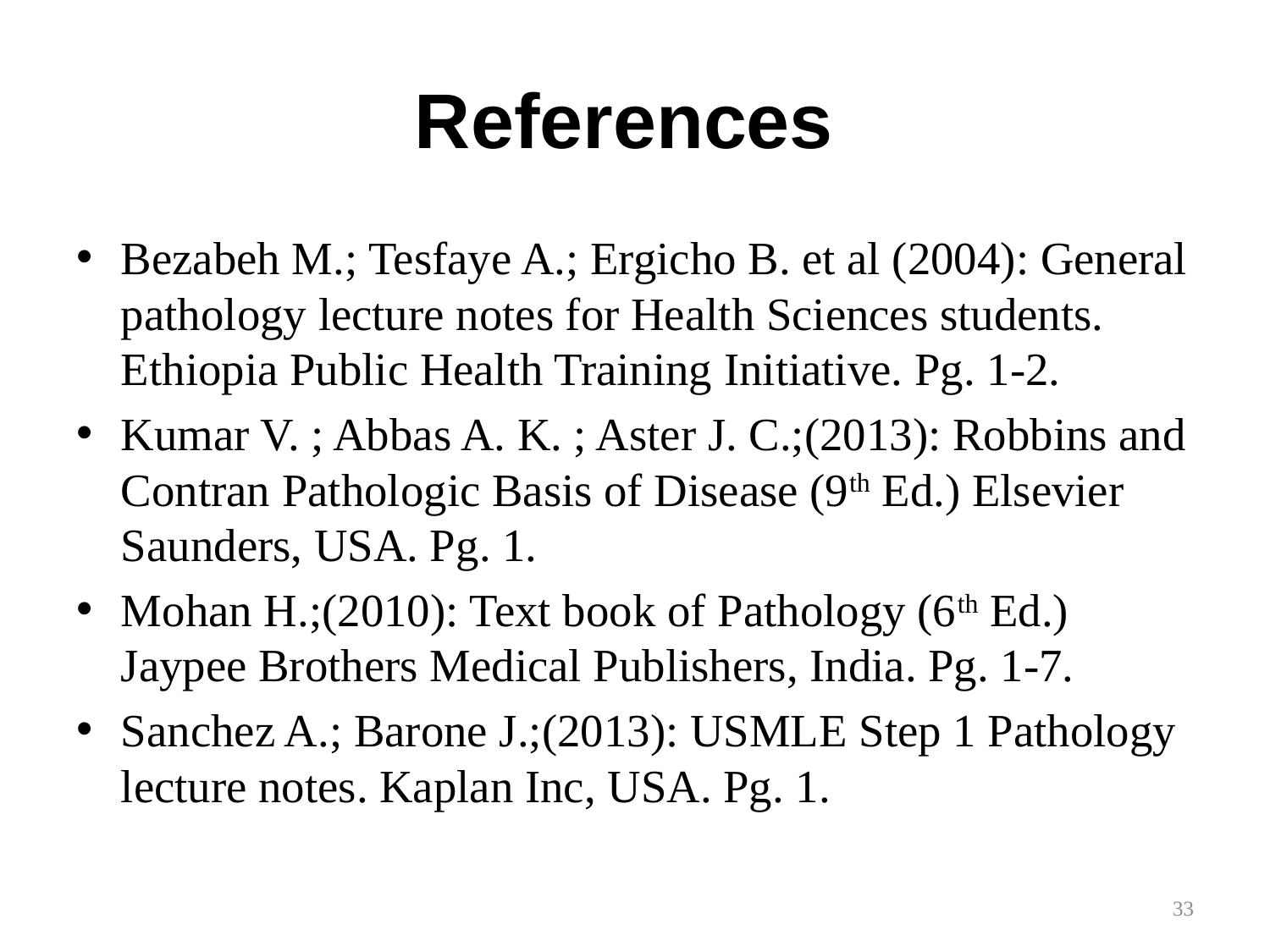

# References
Bezabeh M.; Tesfaye A.; Ergicho B. et al (2004): General pathology lecture notes for Health Sciences students. Ethiopia Public Health Training Initiative. Pg. 1-2.
Kumar V. ; Abbas A. K. ; Aster J. C.;(2013): Robbins and Contran Pathologic Basis of Disease (9th Ed.) Elsevier Saunders, USA. Pg. 1.
Mohan H.;(2010): Text book of Pathology (6th Ed.) Jaypee Brothers Medical Publishers, India. Pg. 1-7.
Sanchez A.; Barone J.;(2013): USMLE Step 1 Pathology lecture notes. Kaplan Inc, USA. Pg. 1.

33